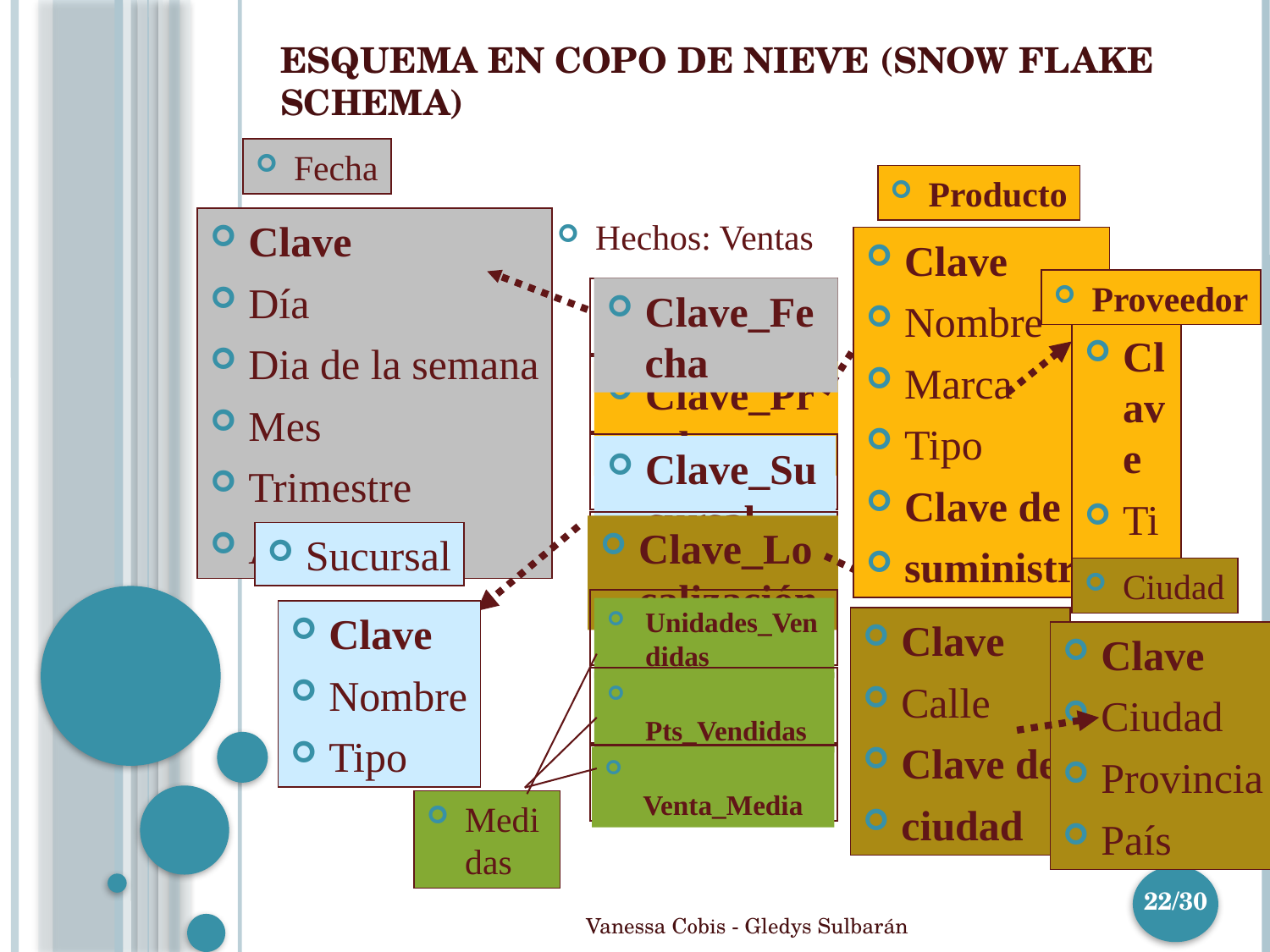

# Esquema en copo de nieve (Snow Flake Schema)
Fecha

Producto
Clave
Día
Dia de la semana
Mes
Trimestre
Año
Hechos: Ventas
Clave
Nombre
Marca
Tipo
Clave de
suministro
Proveedor

Clave_Fecha

Clave
Tipo

Clave_Producto

Clave_Sucursal

Clave_Localización
Sucursal

Localización

Ciudad

Unidades_Vendidas
Clave
Nombre
Tipo
Clave
Calle
Clave de
ciudad
Clave
Ciudad
Provincia
País

        Pts_Vendidas

         Venta_Media

Medidas
22/30
Vanessa Cobis - Gledys Sulbarán